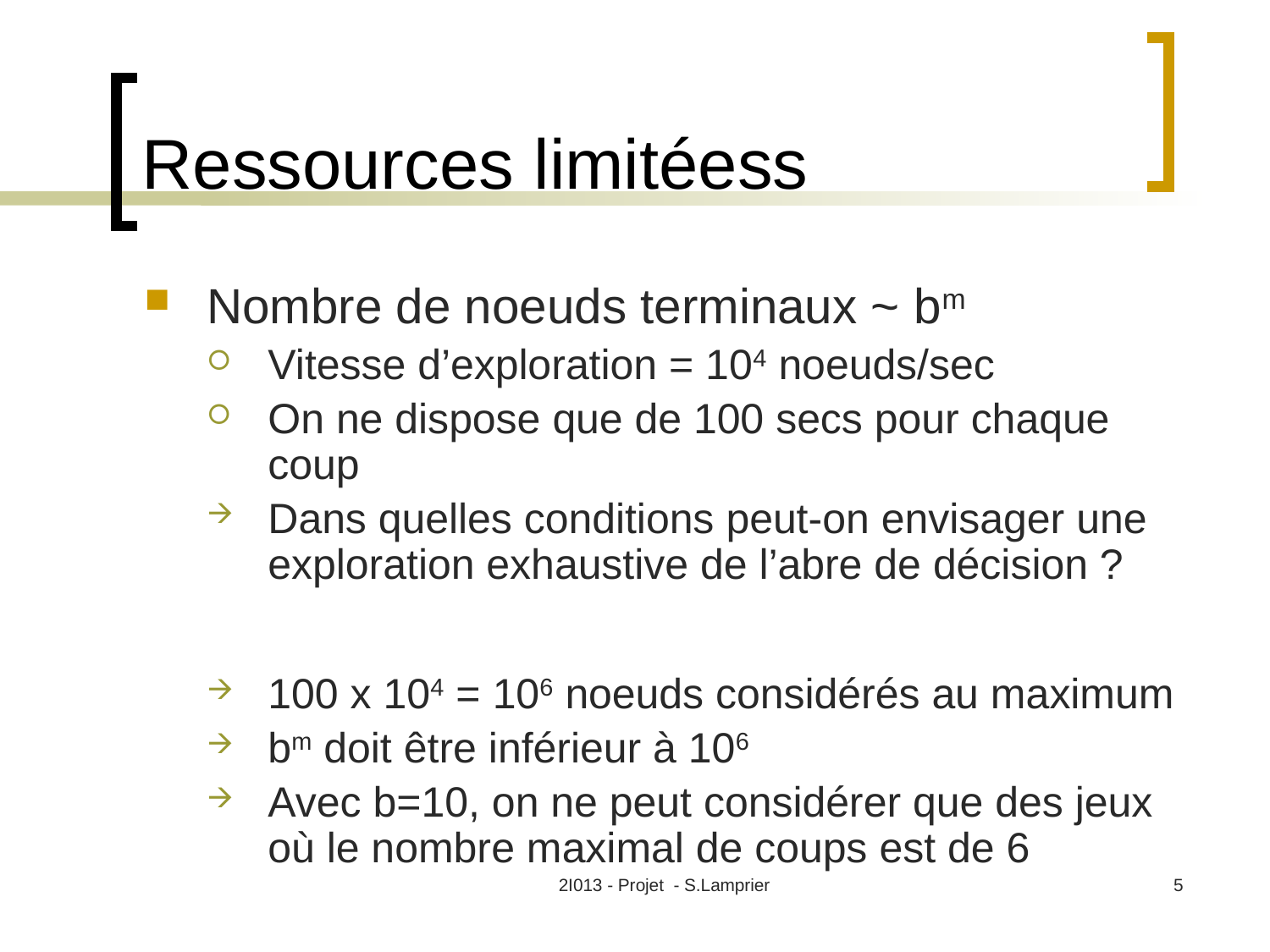

# Ressources limitéess
Nombre de noeuds terminaux ~ bm
Vitesse d’exploration = 104 noeuds/sec
On ne dispose que de 100 secs pour chaque coup
Dans quelles conditions peut-on envisager une exploration exhaustive de l’abre de décision ?

100 x 104 = 106 noeuds considérés au maximum
bm doit être inférieur à 106
Avec b=10, on ne peut considérer que des jeux où le nombre maximal de coups est de 6

2I013 - Projet  - S.Lamprier
5